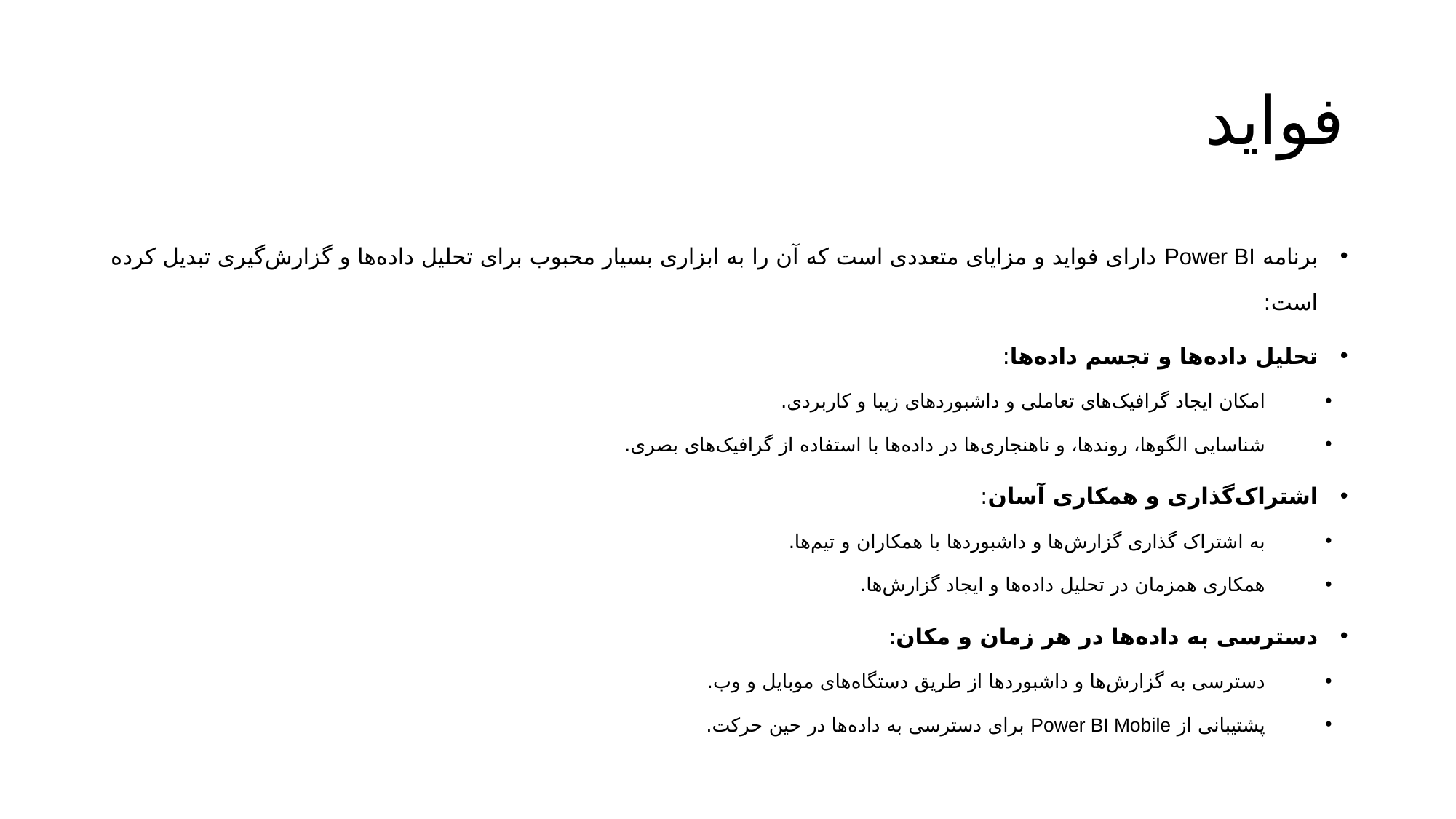

# فواید
برنامه Power BI دارای فواید و مزایای متعددی است که آن را به ابزاری بسیار محبوب برای تحلیل داده‌ها و گزارش‌گیری تبدیل کرده است:
تحلیل داده‌ها و تجسم داده‌ها:
امکان ایجاد گرافیک‌های تعاملی و داشبوردهای زیبا و کاربردی.
شناسایی الگوها، روندها، و ناهنجاری‌ها در داده‌ها با استفاده از گرافیک‌های بصری.
اشتراک‌گذاری و همکاری آسان:
به اشتراک گذاری گزارش‌ها و داشبوردها با همکاران و تیم‌ها.
همکاری همزمان در تحلیل داده‌ها و ایجاد گزارش‌ها.
دسترسی به داده‌ها در هر زمان و مکان:
دسترسی به گزارش‌ها و داشبوردها از طریق دستگاه‌های موبایل و وب.
پشتیبانی از Power BI Mobile برای دسترسی به داده‌ها در حین حرکت.